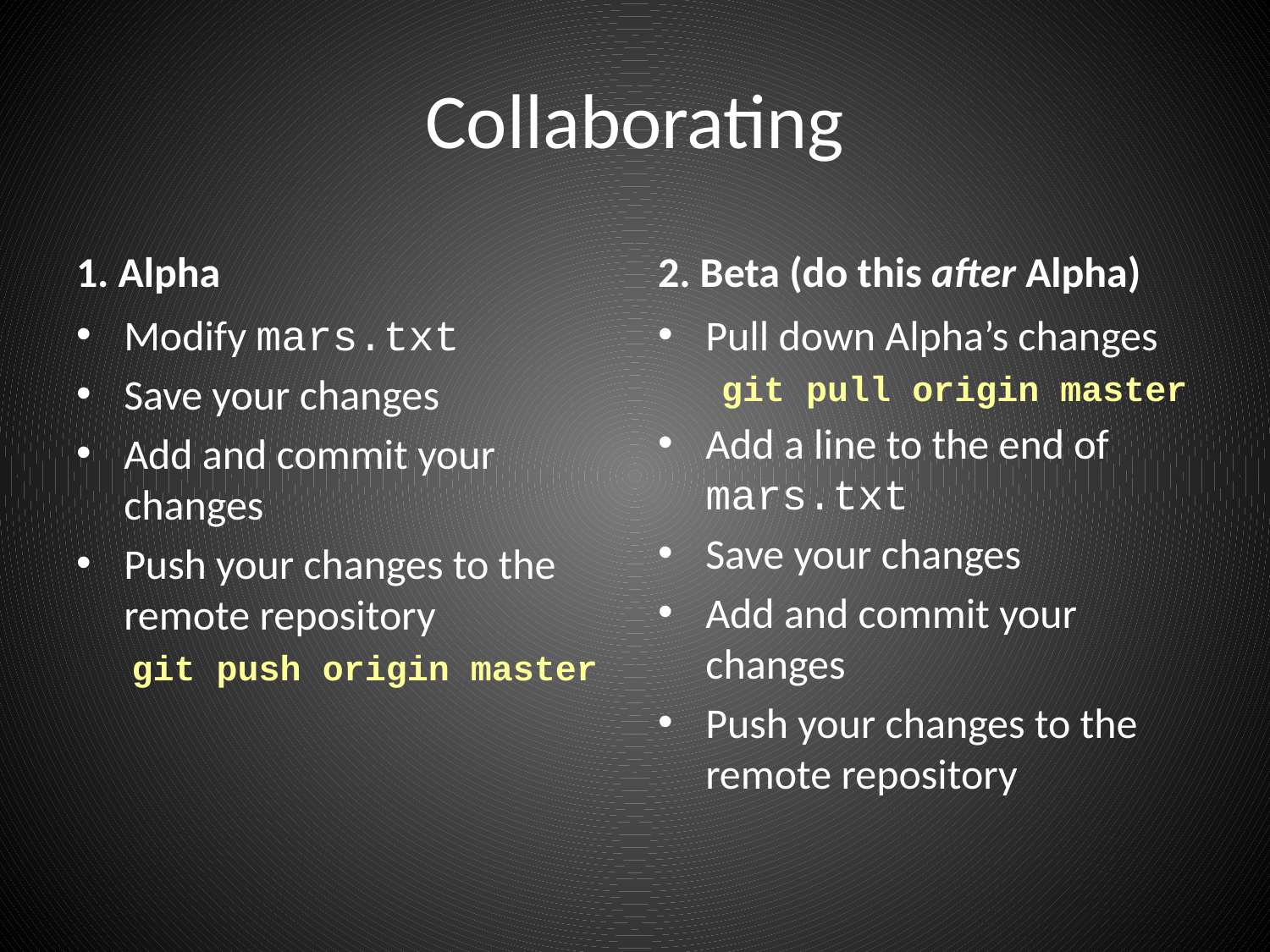

# Collaborating
1. Alpha
2. Beta (do this after Alpha)
Modify mars.txt
Save your changes
Add and commit your changes
Push your changes to the remote repository
git push origin master
Pull down Alpha’s changes
git pull origin master
Add a line to the end of mars.txt
Save your changes
Add and commit your changes
Push your changes to the remote repository